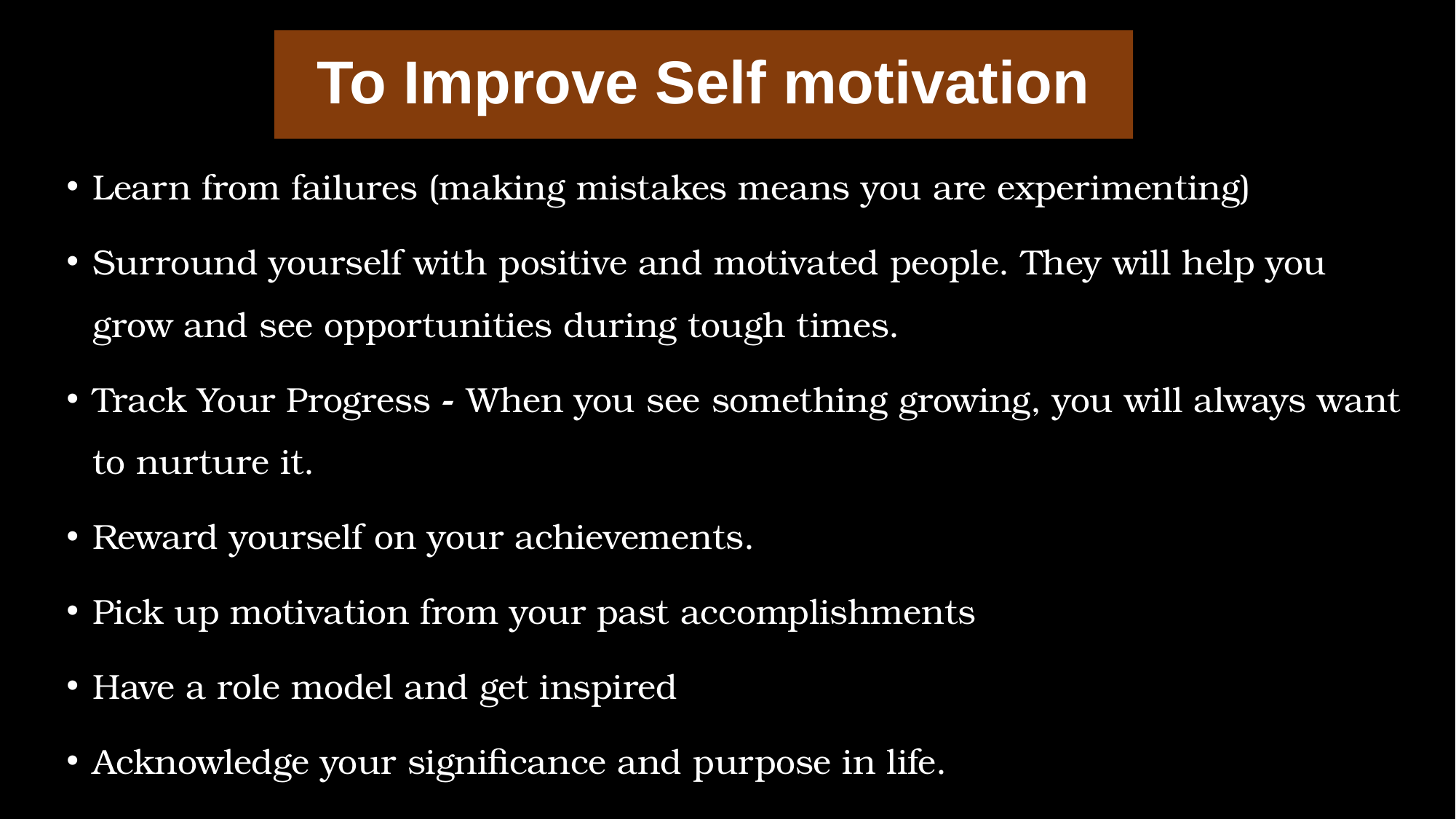

# To Improve Self motivation
Learn from failures (making mistakes means you are experimenting)
Surround yourself with positive and motivated people. They will help you grow and see opportunities during tough times.
Track Your Progress - When you see something growing, you will always want to nurture it.
Reward yourself on your achievements.
Pick up motivation from your past accomplishments
Have a role model and get inspired
Acknowledge your significance and purpose in life.